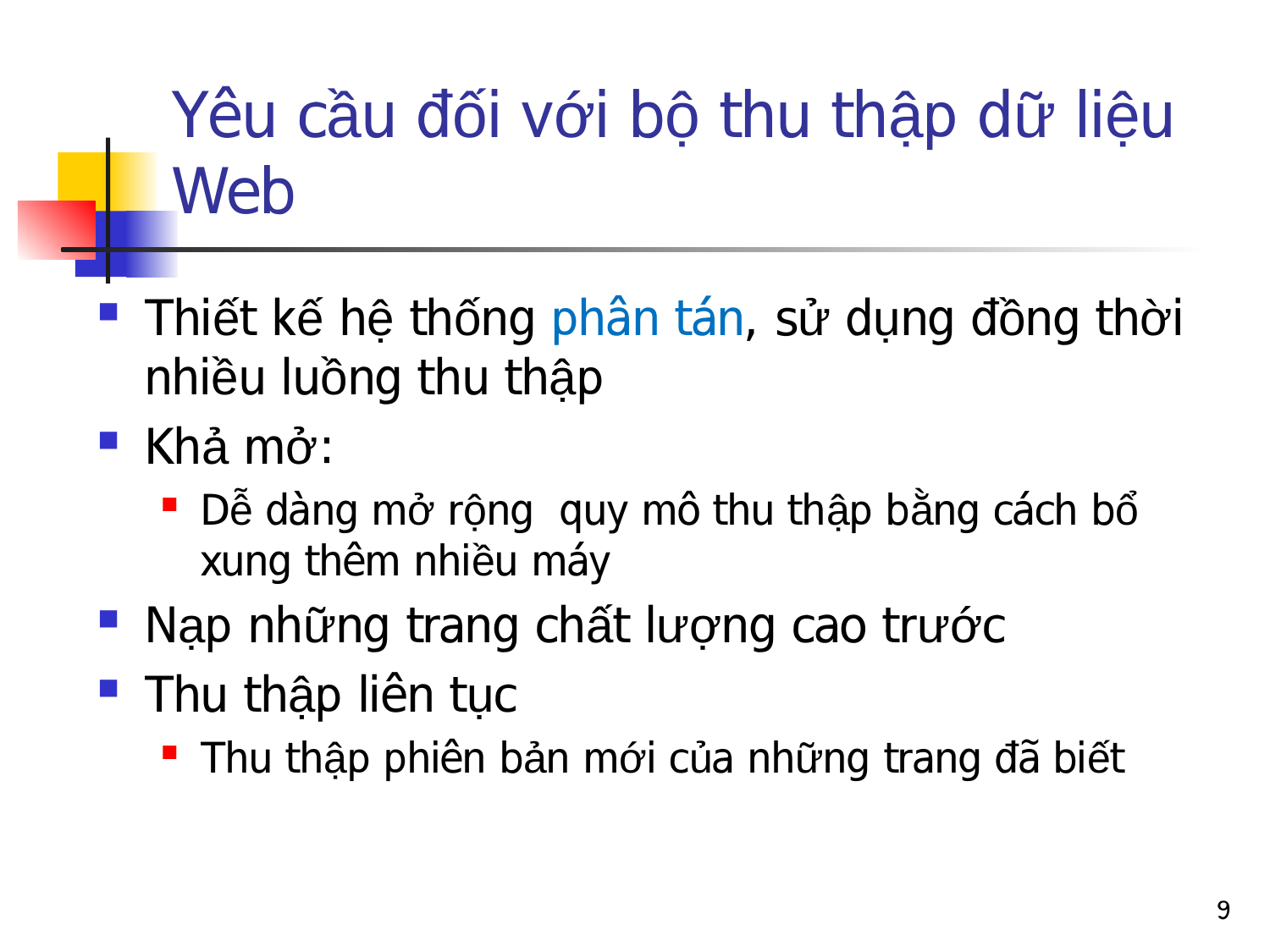

Yêu cầu đối với bộ thu thập dữ liệu Web
Thiết kế hệ thống phân tán, sử dụng đồng thời nhiều luồng thu thập
Khả mở:
Dễ dàng mở rộng  quy mô thu thập bằng cách bổ xung thêm nhiều máy
Nạp những trang chất lượng cao trước
Thu thập liên tục
Thu thập phiên bản mới của những trang đã biết
9